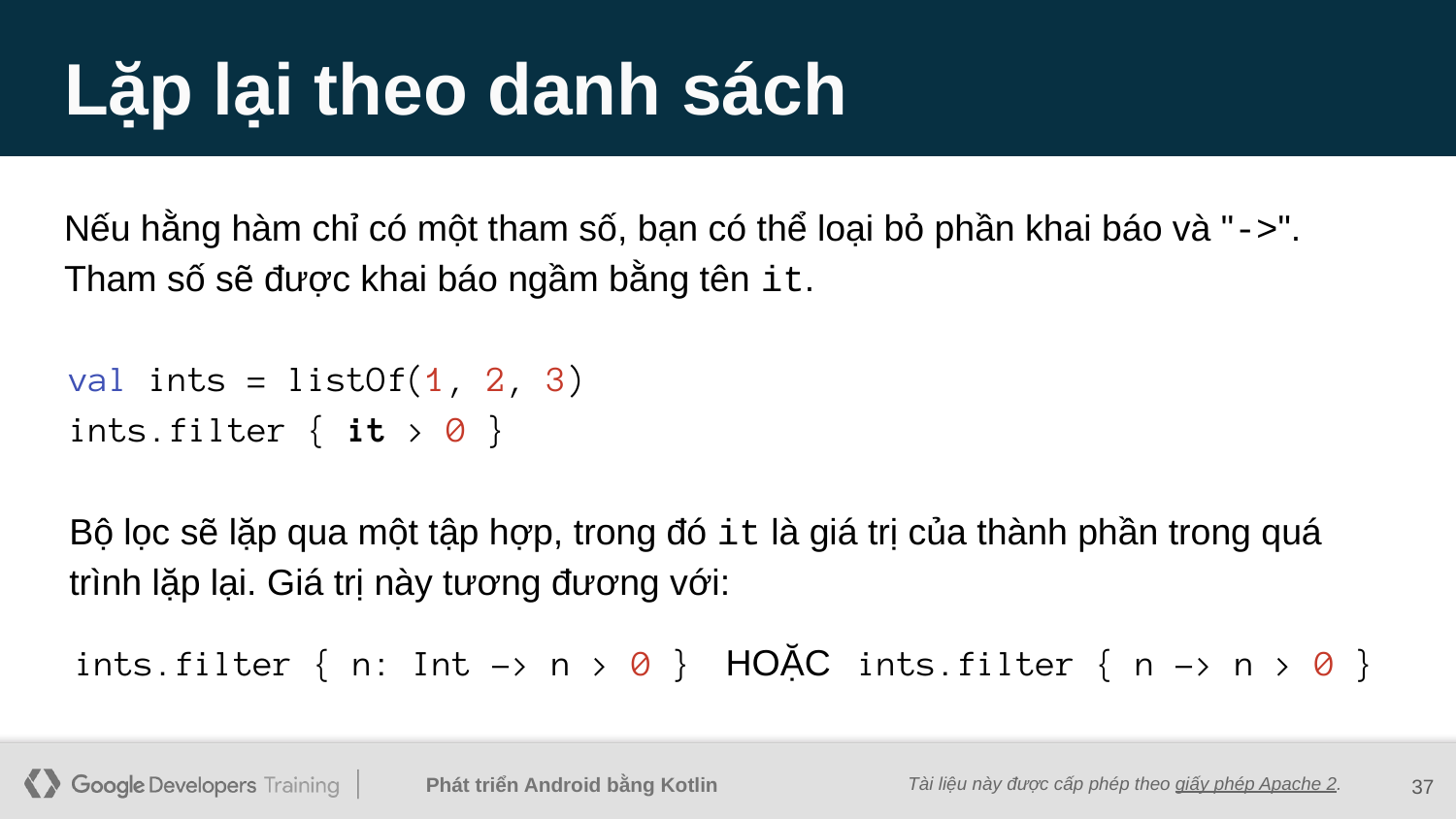

# Lặp lại theo danh sách
Nếu hằng hàm chỉ có một tham số, bạn có thể loại bỏ phần khai báo và "->". Tham số sẽ được khai báo ngầm bằng tên it.
val ints = listOf(1, 2, 3)
ints.filter { it > 0 }

Bộ lọc sẽ lặp qua một tập hợp, trong đó it là giá trị của thành phần trong quá trình lặp lại. Giá trị này tương đương với:
ints.filter { n: Int -> n > 0 }
 HOẶC
ints.filter { n -> n > 0 }
37